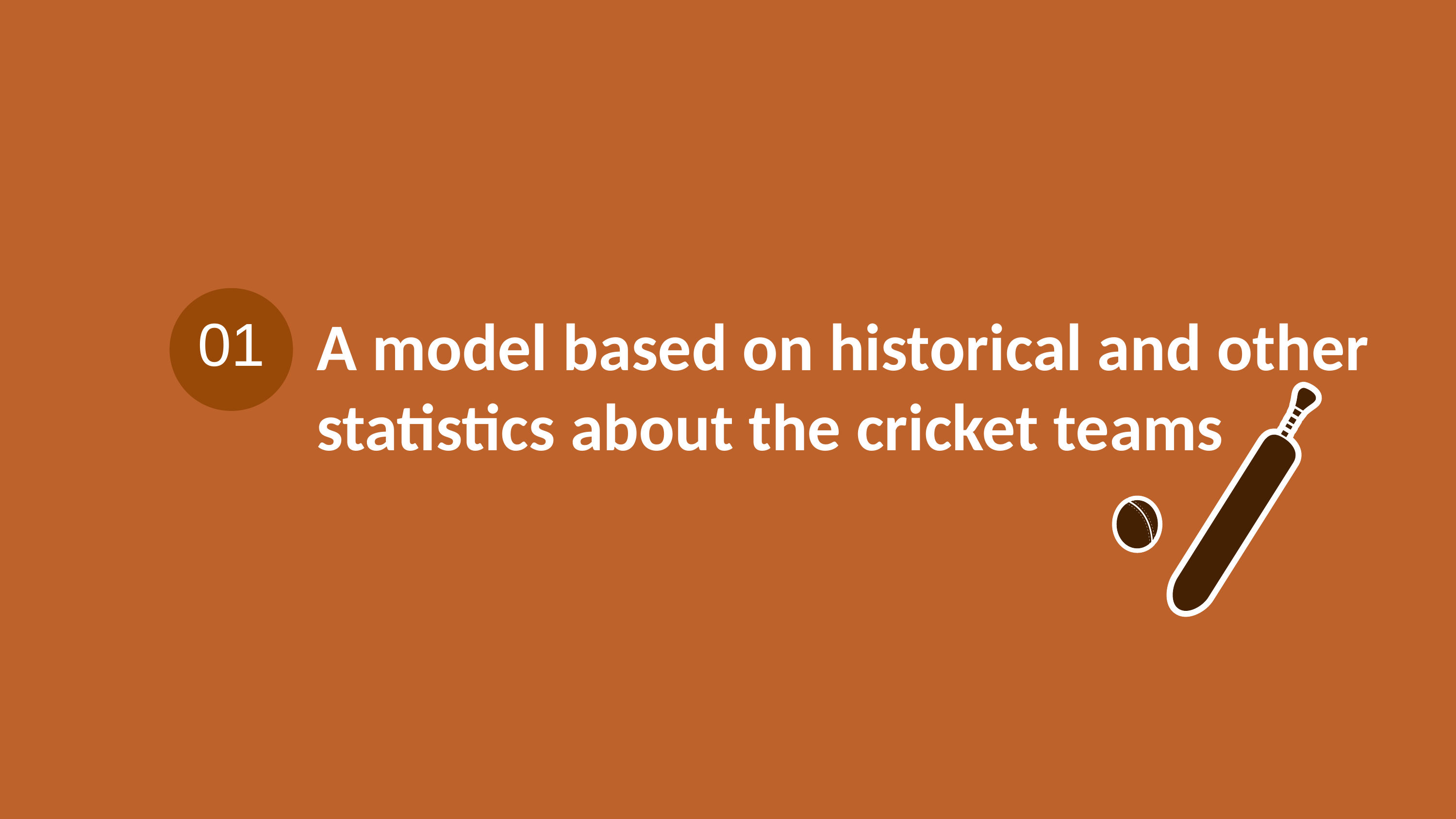

A model based on historical and other statistics about the cricket teams
01